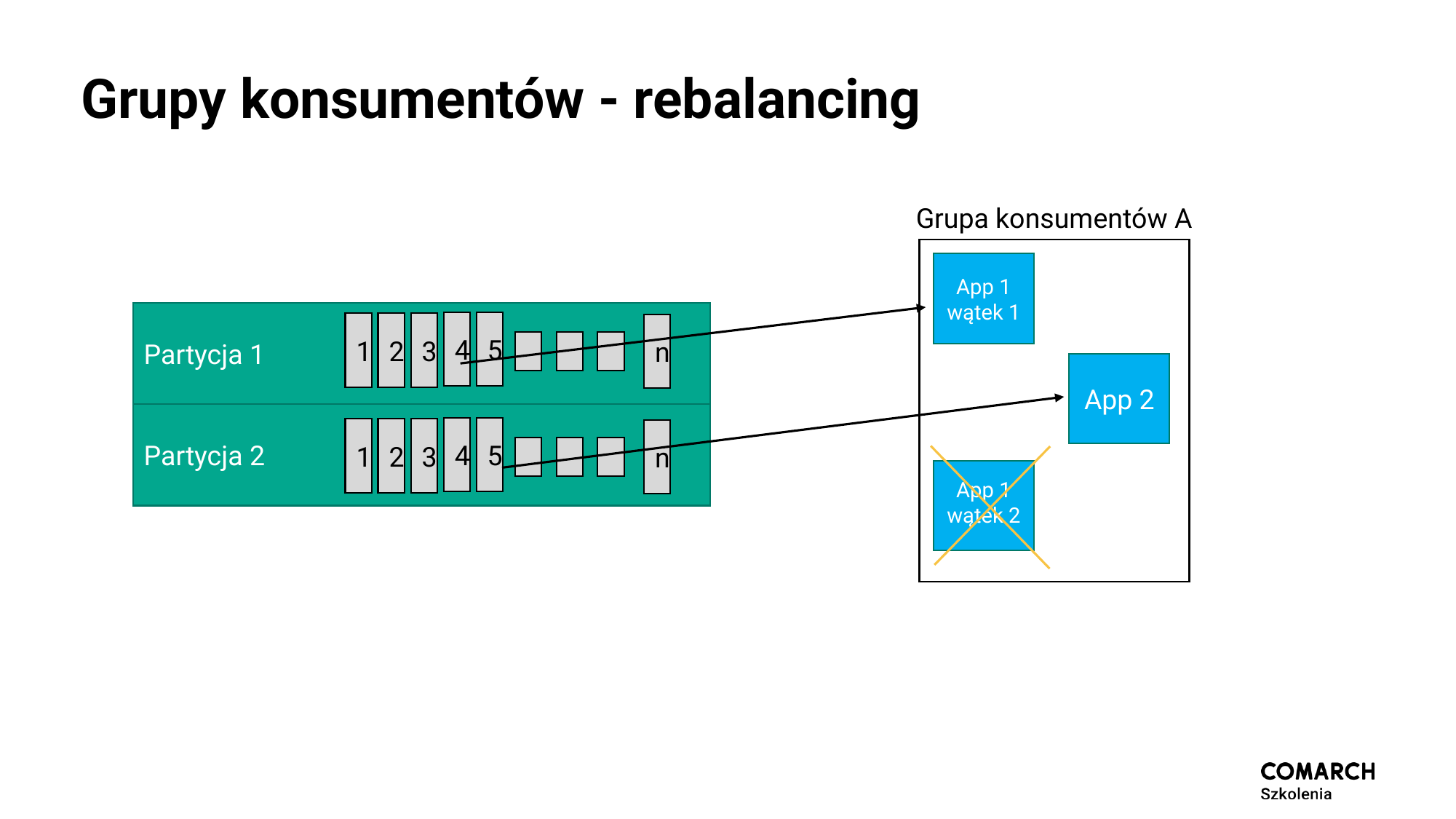

# Grupy konsumentów - rebalancing
Grupa konsumentów A ​

App 1
wątek 1
Partycja 1
5
4
2
3
1
n

App 2
Partycja 2
5
4
2
3
1
n

App 1
wątek 2